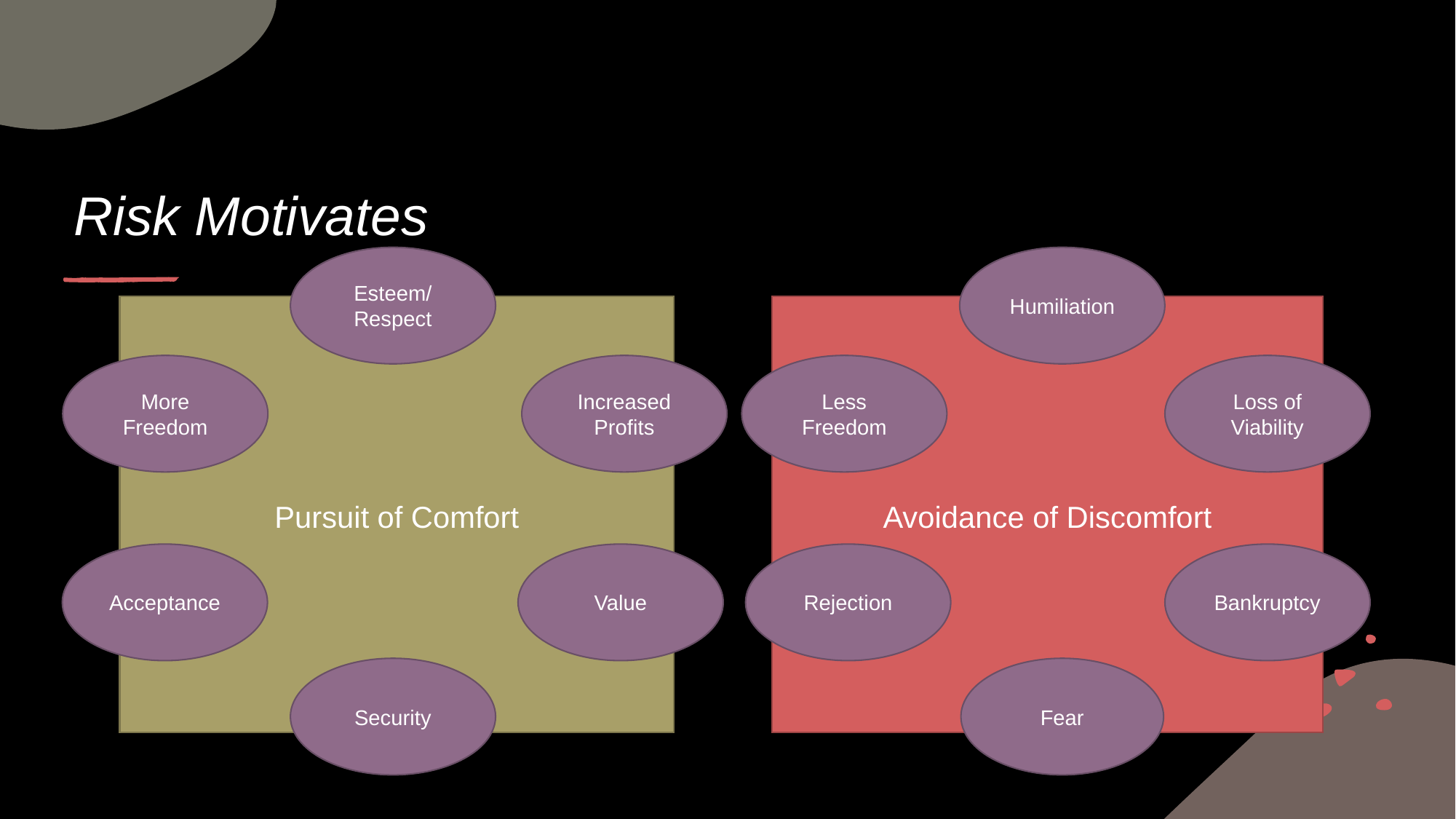

# Risk Motivates
Esteem/
Respect
Humiliation
Pursuit of Comfort
Avoidance of Discomfort
Loss of Viability
Increased Profits
Less Freedom
More Freedom
Rejection
Bankruptcy
Acceptance
Value
Fear
Security